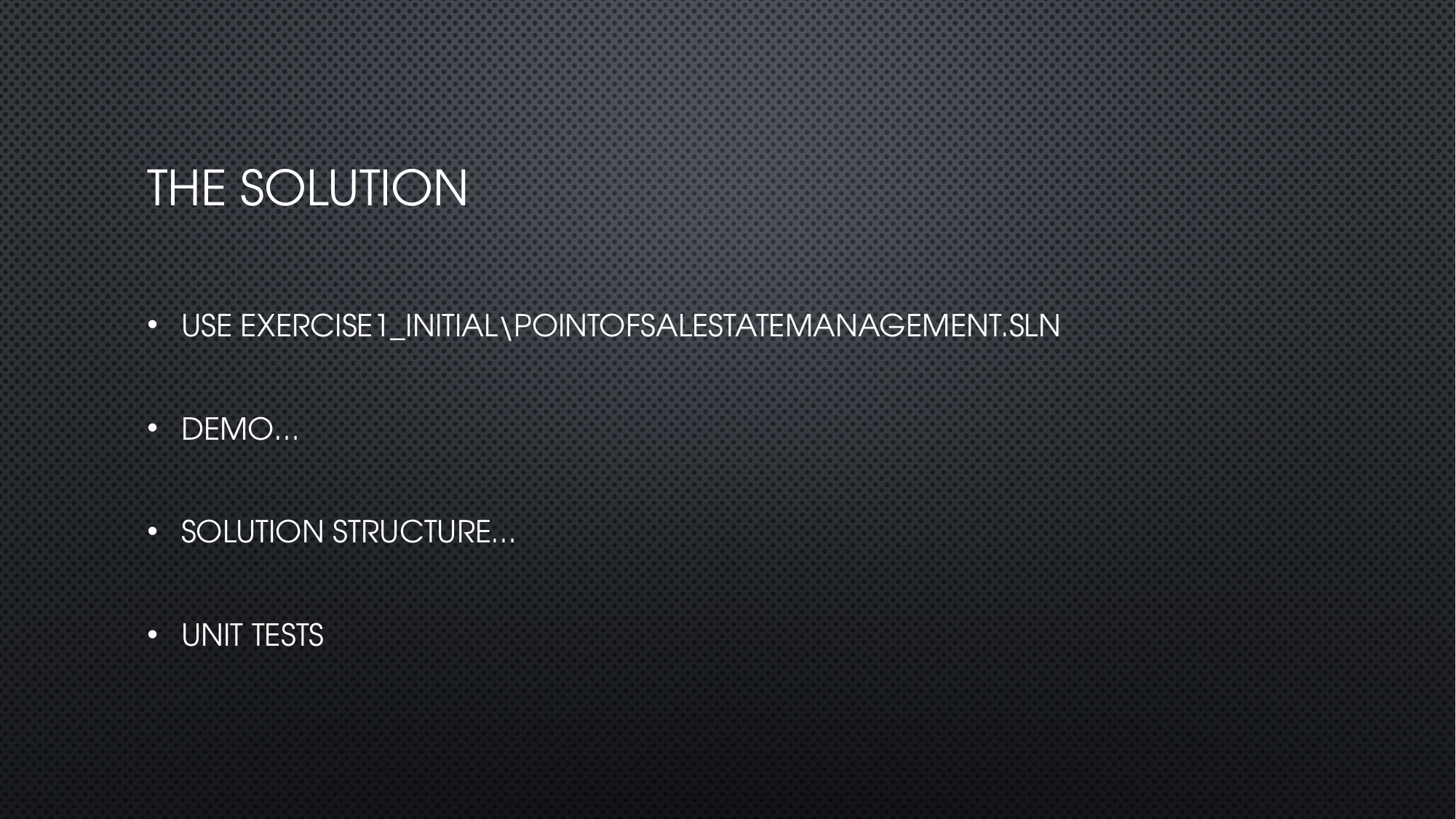

# The solution
Use Exercise1_Initial\PointOfSaleStateManagement.sln

Demo…

solution structure…

Unit tests